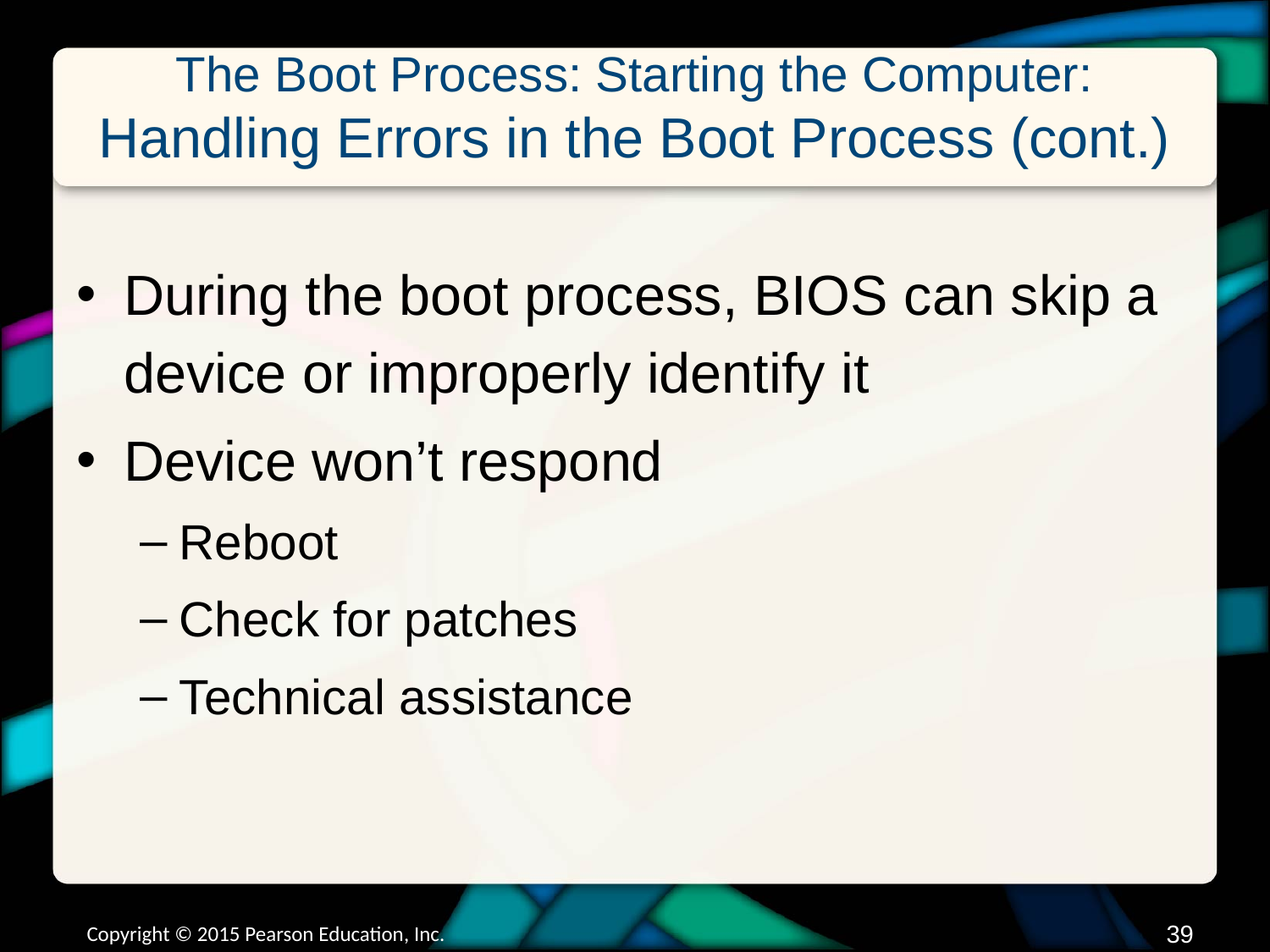

# The Boot Process: Starting the Computer: Handling Errors in the Boot Process (cont.)
During the boot process, BIOS can skip a device or improperly identify it
Device won’t respond
Reboot
Check for patches
Technical assistance

Copyright © 2015 Pearson Education, Inc.
39